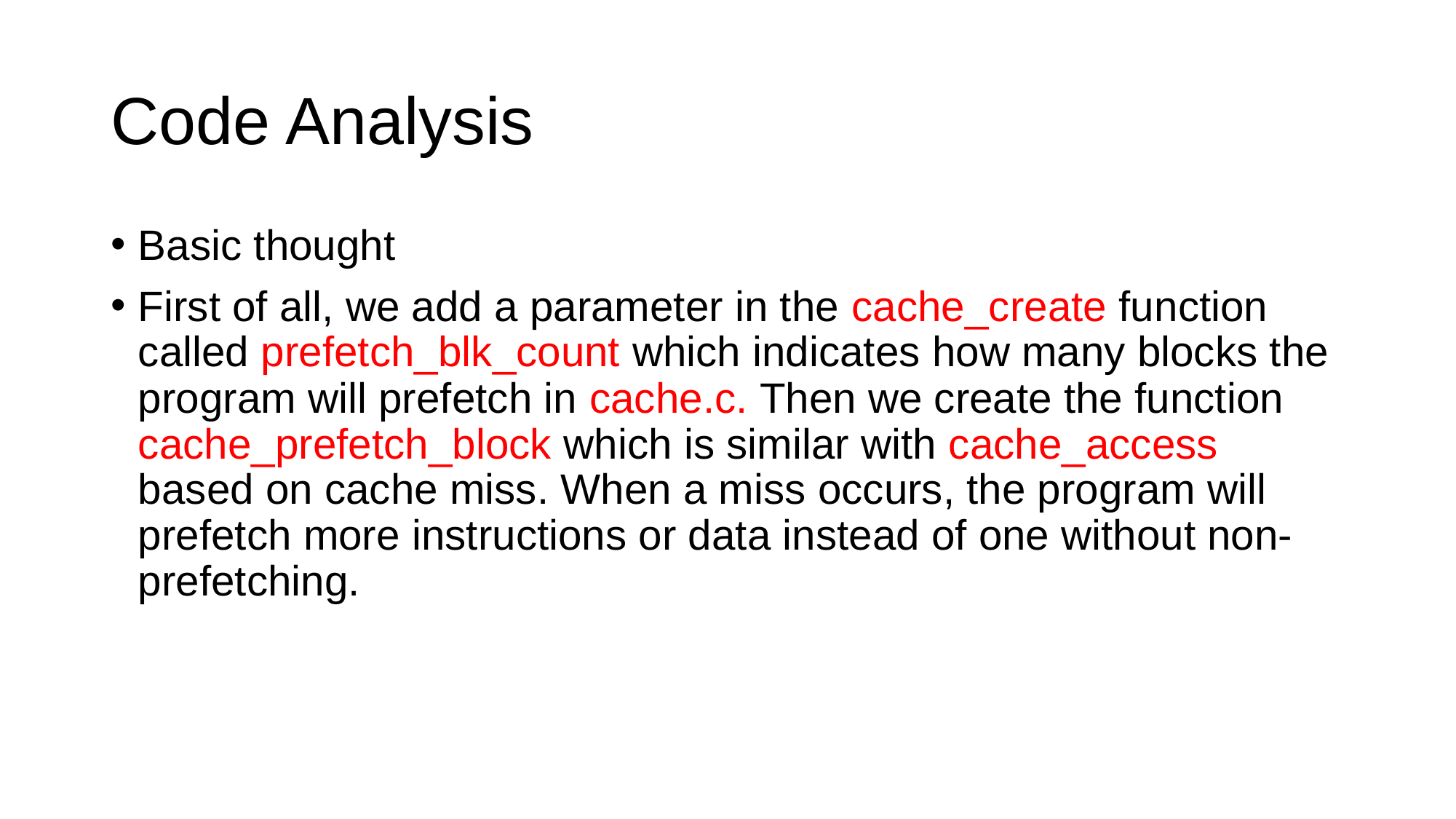

# Code Analysis
Basic thought
First of all, we add a parameter in the cache_create function called prefetch_blk_count which indicates how many blocks the program will prefetch in cache.c. Then we create the function cache_prefetch_block which is similar with cache_access based on cache miss. When a miss occurs, the program will prefetch more instructions or data instead of one without non-prefetching.